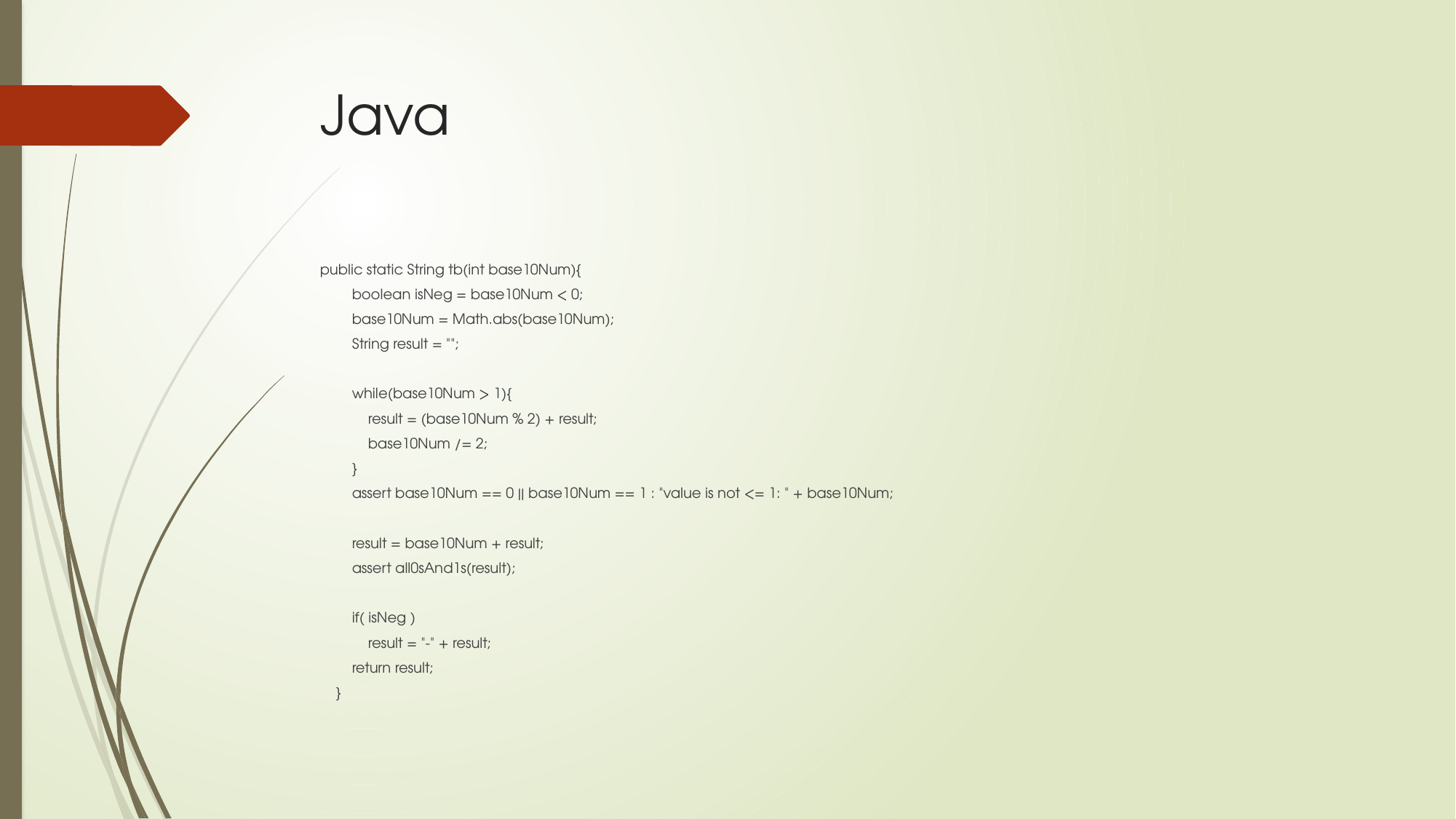

# Java
public static String tb(int base10Num){
        boolean isNeg = base10Num < 0;
        base10Num = Math.abs(base10Num);
        String result = "";

        while(base10Num > 1){
            result = (base10Num % 2) + result;
            base10Num /= 2;
        }
        assert base10Num == 0 || base10Num == 1 : "value is not <= 1: " + base10Num;

        result = base10Num + result;
        assert all0sAnd1s(result);

        if( isNeg )
            result = "-" + result;
        return result;
    }